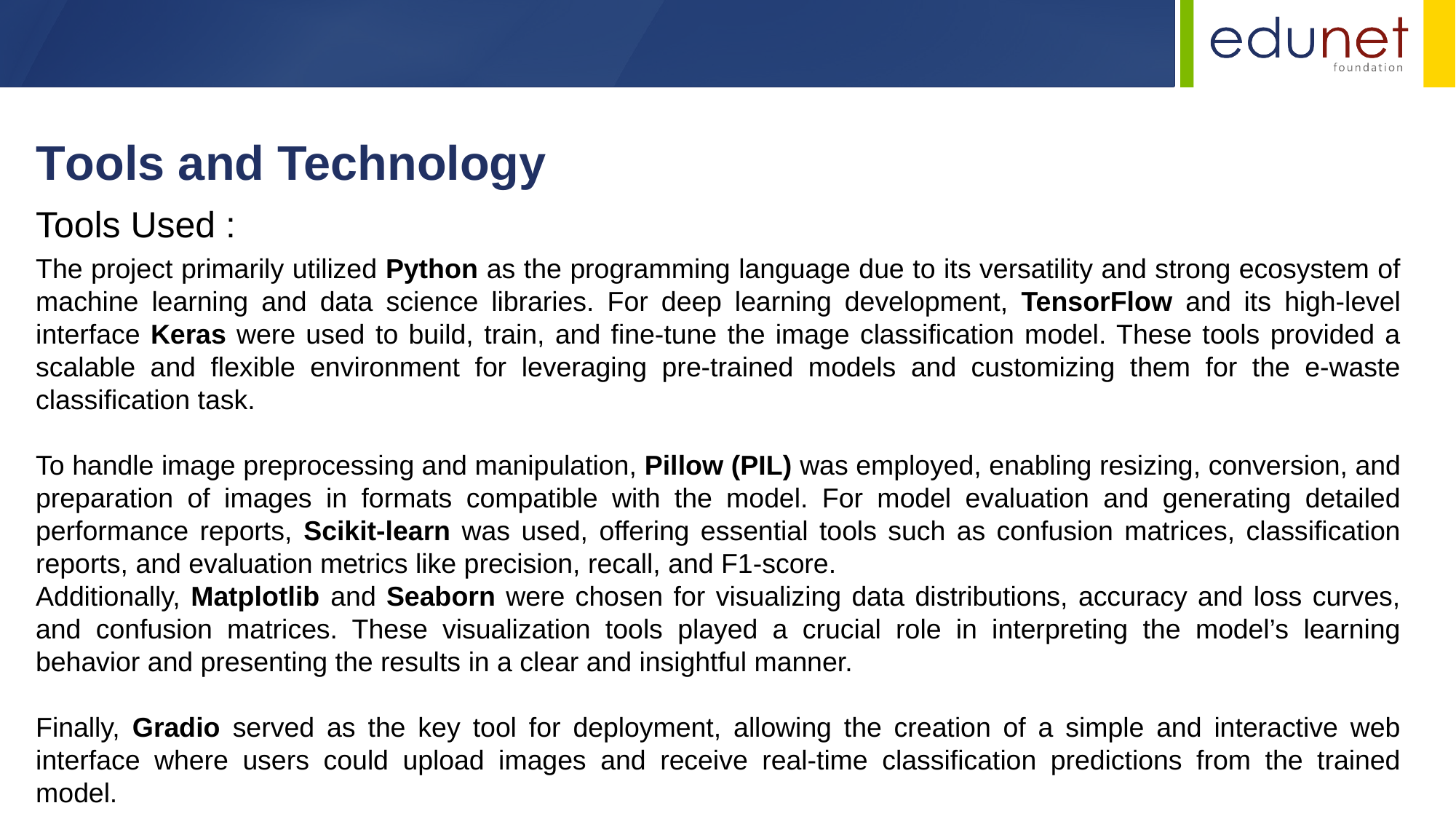

Tools and Technology
Tools Used :
The project primarily utilized Python as the programming language due to its versatility and strong ecosystem of machine learning and data science libraries. For deep learning development, TensorFlow and its high-level interface Keras were used to build, train, and fine-tune the image classification model. These tools provided a scalable and flexible environment for leveraging pre-trained models and customizing them for the e-waste classification task.

To handle image preprocessing and manipulation, Pillow (PIL) was employed, enabling resizing, conversion, and preparation of images in formats compatible with the model. For model evaluation and generating detailed performance reports, Scikit-learn was used, offering essential tools such as confusion matrices, classification reports, and evaluation metrics like precision, recall, and F1-score.
Additionally, Matplotlib and Seaborn were chosen for visualizing data distributions, accuracy and loss curves, and confusion matrices. These visualization tools played a crucial role in interpreting the model’s learning behavior and presenting the results in a clear and insightful manner.

Finally, Gradio served as the key tool for deployment, allowing the creation of a simple and interactive web interface where users could upload images and receive real-time classification predictions from the trained model.